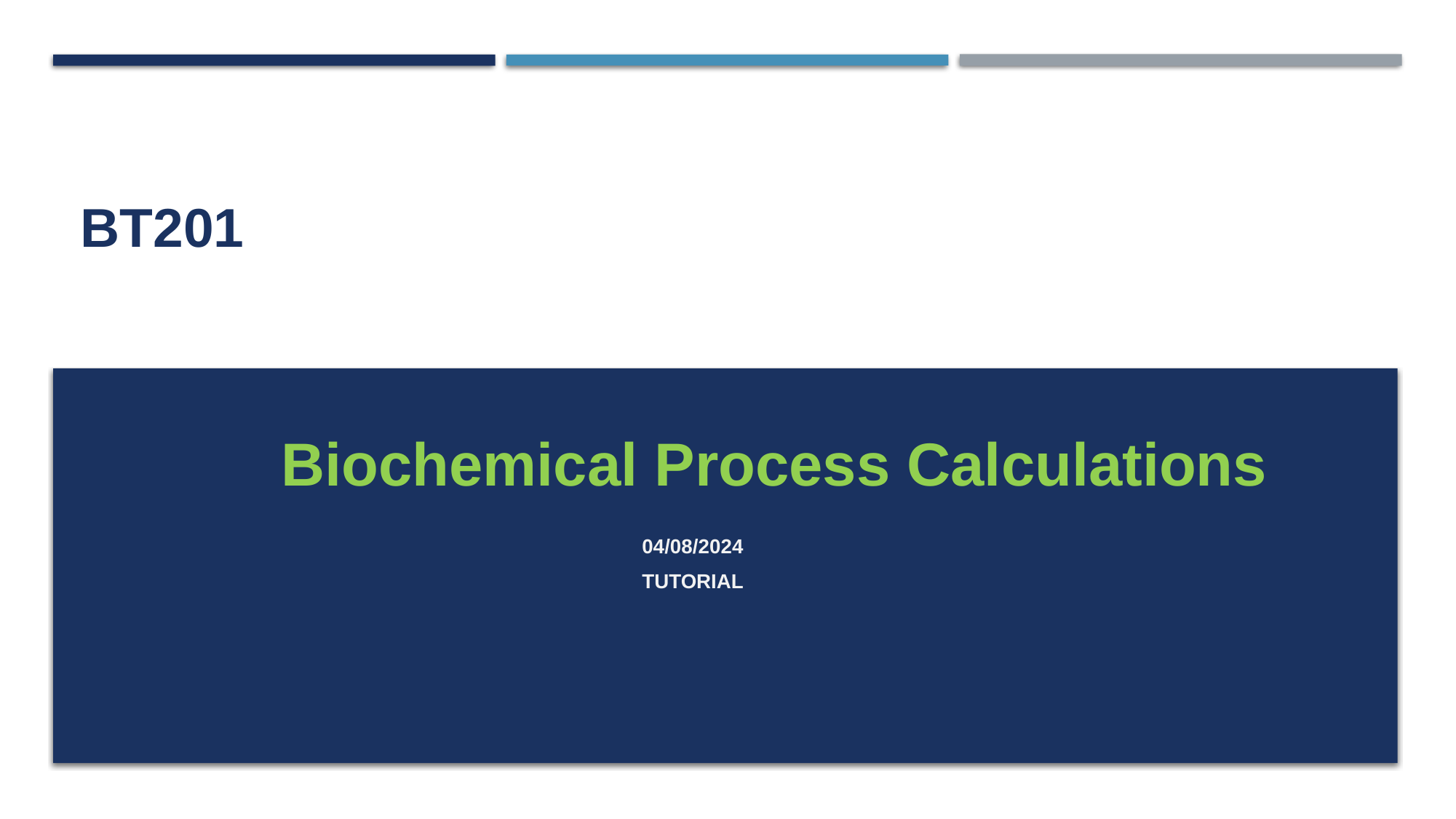

# BT201
Biochemical Process Calculations
04/08/2024
Tutorial